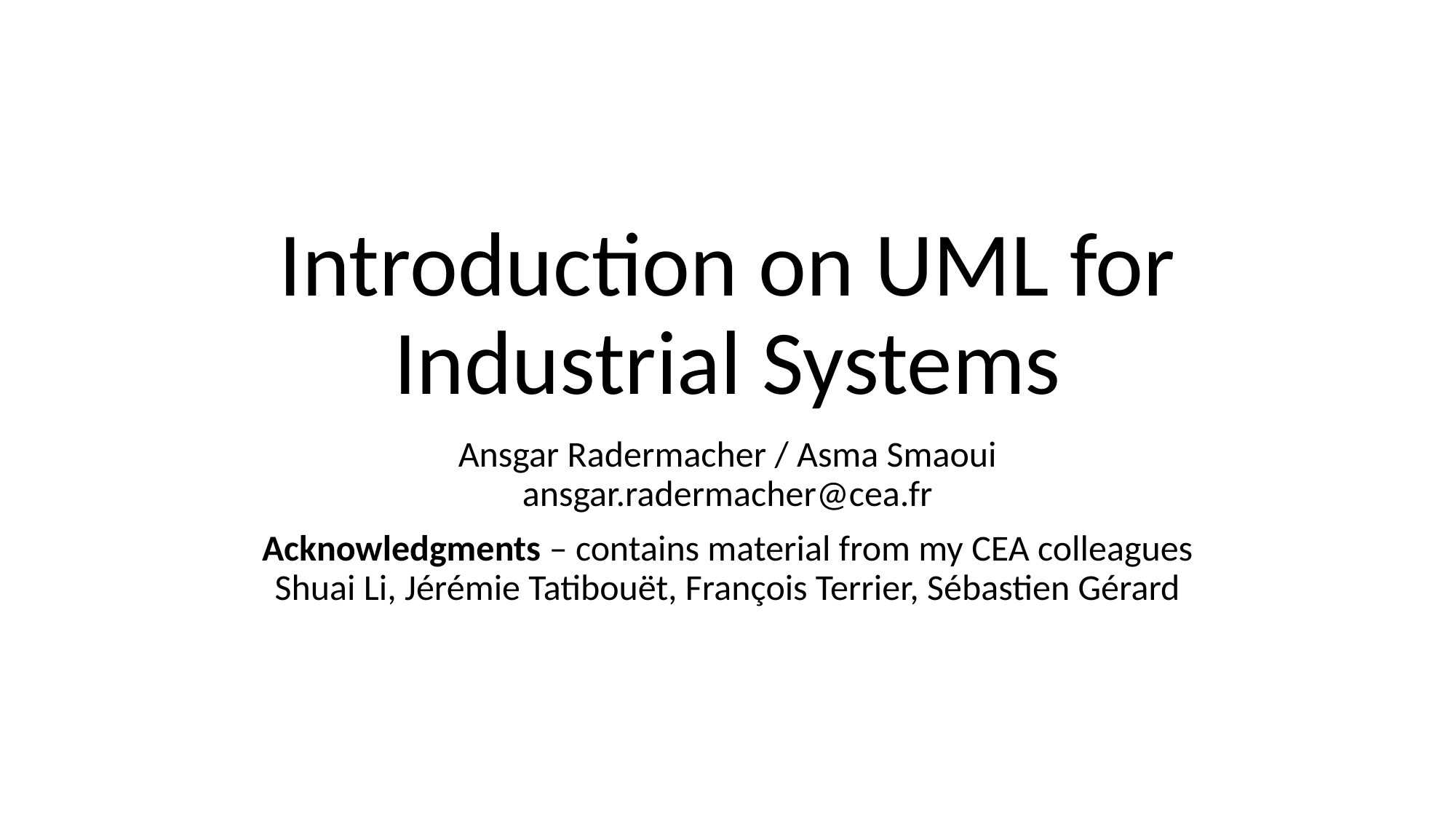

# Introduction on UML for Industrial Systems
Ansgar Radermacher / Asma Smaoui
ansgar.radermacher@cea.fr
Acknowledgments – contains material from my CEA colleagues
Shuai Li, Jérémie Tatibouët, François Terrier, Sébastien Gérard